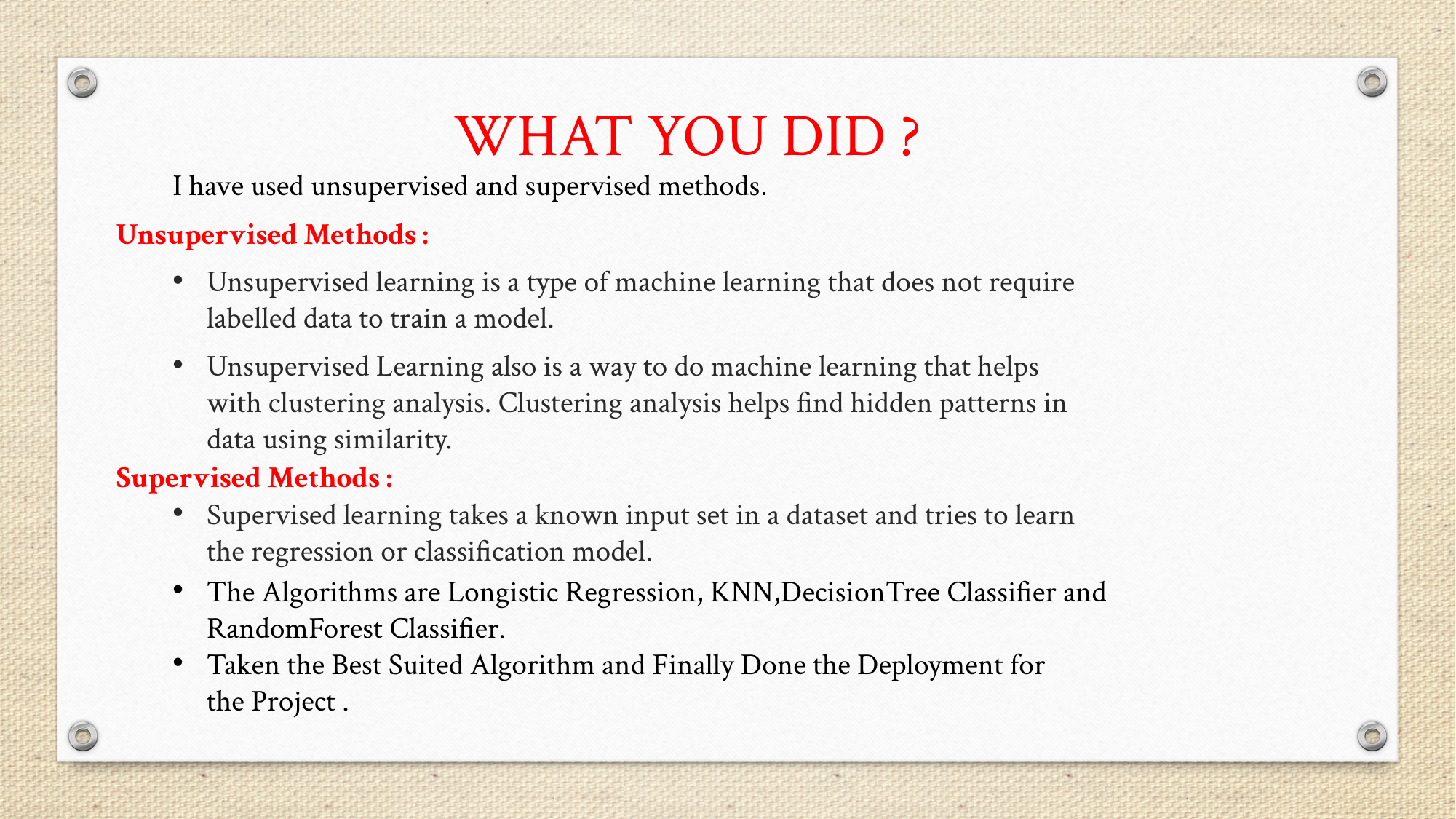

WHAT YOU DID ?
I have used unsupervised and supervised methods.
Unsupervised Methods :
Unsupervised learning is a type of machine learning that does not require labelled data to train a model.
Unsupervised Learning also is a way to do machine learning that helps with clustering analysis. Clustering analysis helps find hidden patterns in data using similarity.
Supervised Methods :
Supervised learning takes a known input set in a dataset and tries to learn the regression or classification model.
The Algorithms are Longistic Regression, KNN,DecisionTree Classifier and RandomForest Classifier.
Taken the Best Suited Algorithm and Finally Done the Deployment for          the Project .